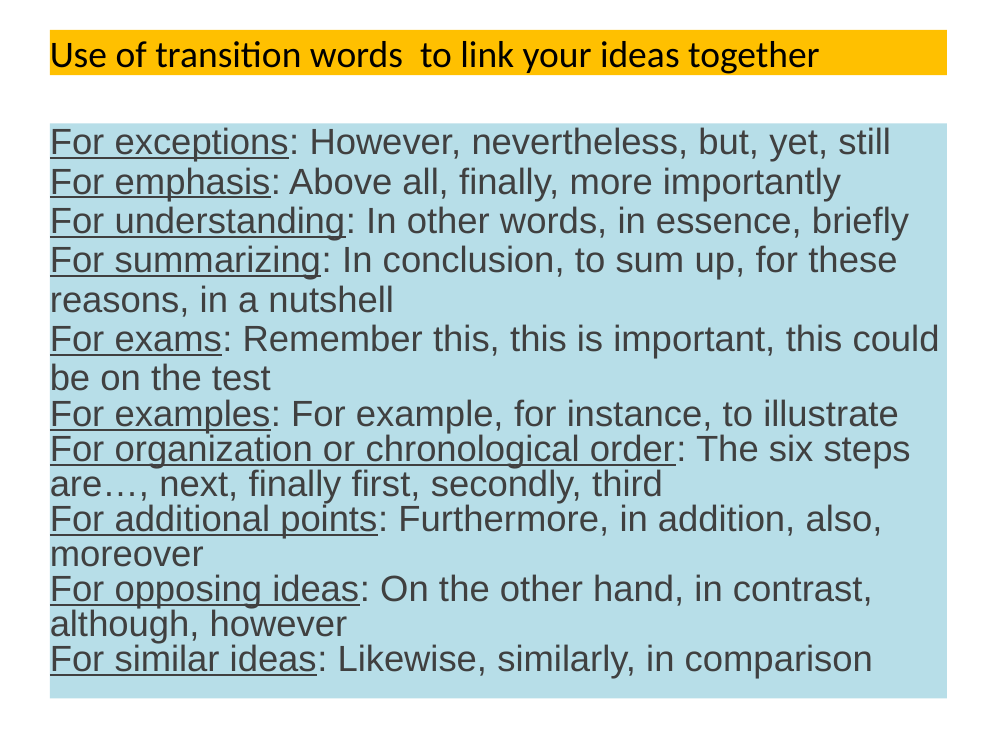

# Use of transition words  to link your ideas together
For exceptions: However, nevertheless, but, yet, still
For emphasis: Above all, finally, more importantly
For understanding: In other words, in essence, briefly
For summarizing: In conclusion, to sum up, for these reasons, in a nutshell
For exams: Remember this, this is important, this could be on the test
For examples: For example, for instance, to illustrate
For organization or chronological order: The six steps are…, next, finally first, secondly, third
For additional points: Furthermore, in addition, also, moreover
For opposing ideas: On the other hand, in contrast, although, however
For similar ideas: Likewise, similarly, in comparison